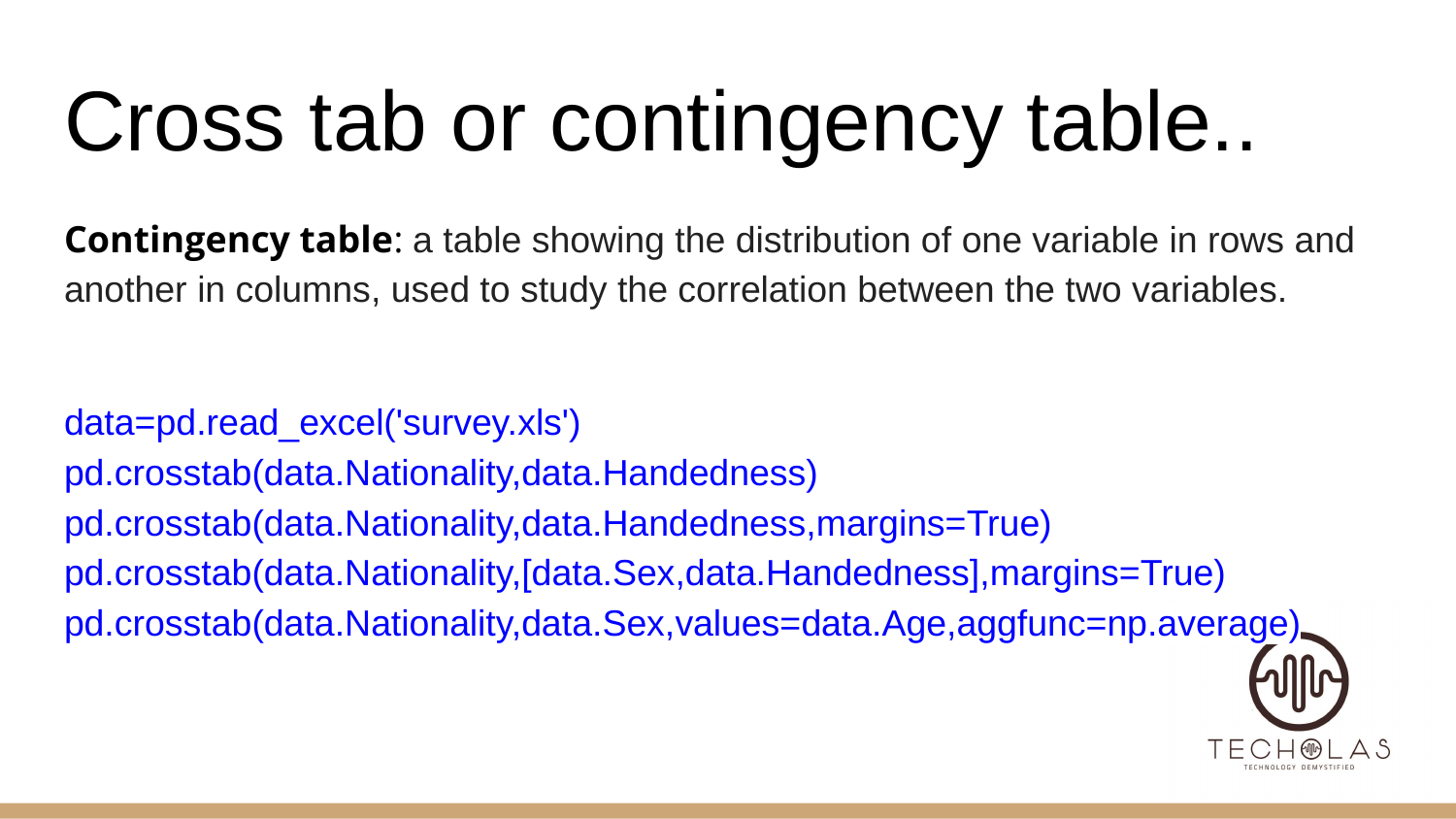

# Cross tab or contingency table..
Contingency table: a table showing the distribution of one variable in rows and another in columns, used to study the correlation between the two variables.
data=pd.read_excel('survey.xls')
pd.crosstab(data.Nationality,data.Handedness)
pd.crosstab(data.Nationality,data.Handedness,margins=True)
pd.crosstab(data.Nationality,[data.Sex,data.Handedness],margins=True)
pd.crosstab(data.Nationality,data.Sex,values=data.Age,aggfunc=np.average)